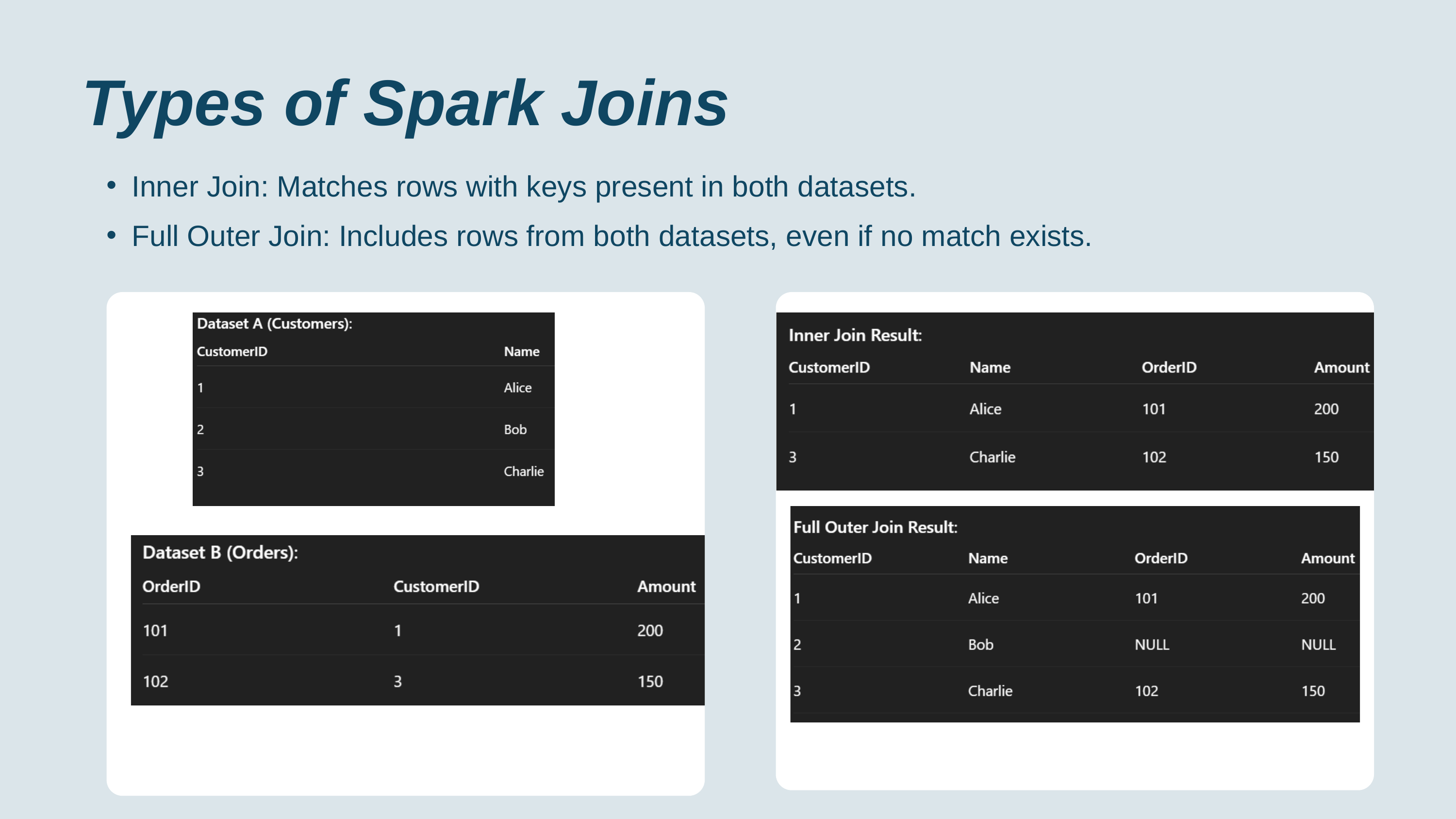

Types of Spark Joins
Inner Join: Matches rows with keys present in both datasets.
Full Outer Join: Includes rows from both datasets, even if no match exists.